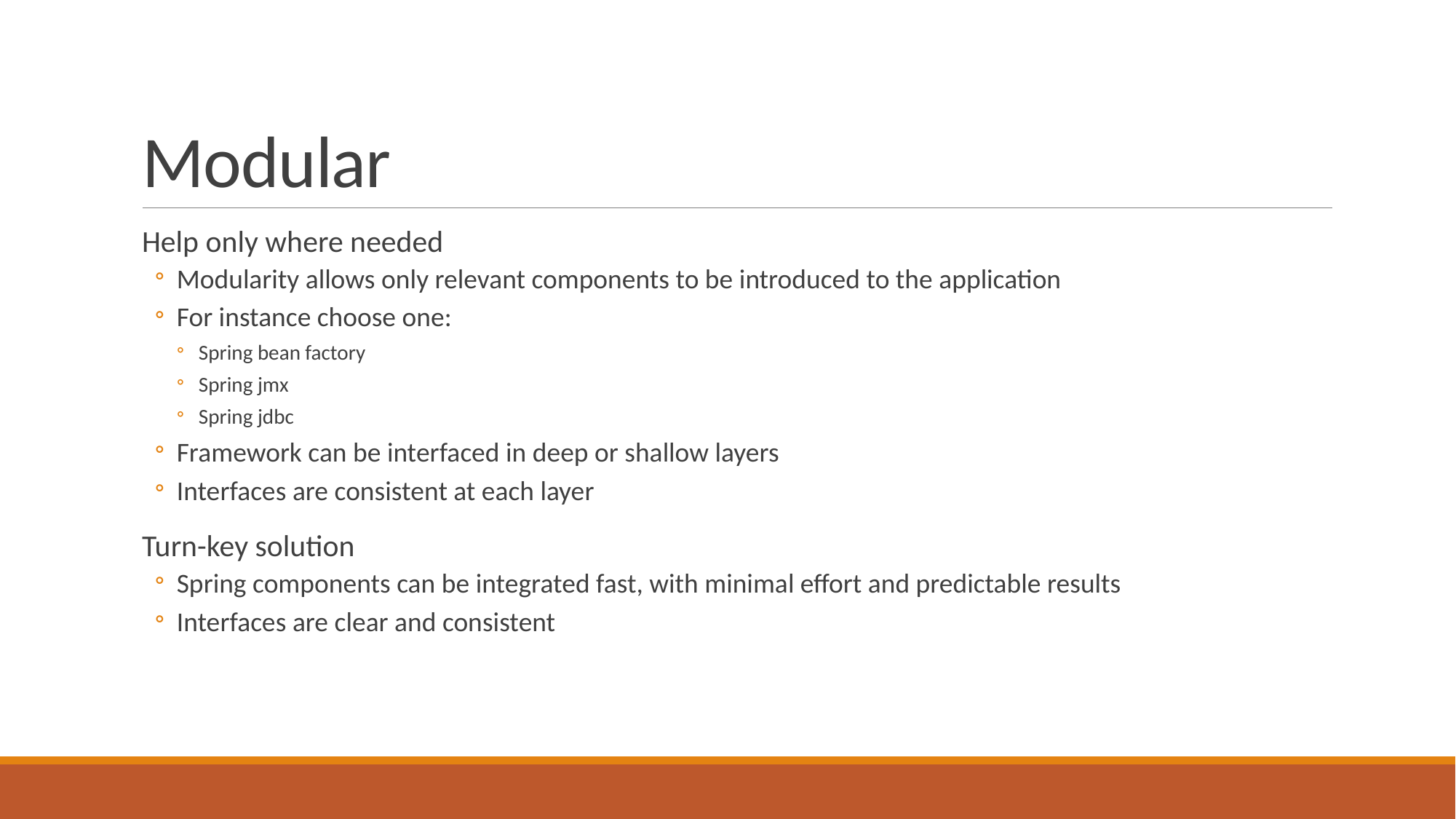

# Modular
Help only where needed
Modularity allows only relevant components to be introduced to the application
For instance choose one:
Spring bean factory
Spring jmx
Spring jdbc
Framework can be interfaced in deep or shallow layers
Interfaces are consistent at each layer
Turn-key solution
Spring components can be integrated fast, with minimal effort and predictable results
Interfaces are clear and consistent